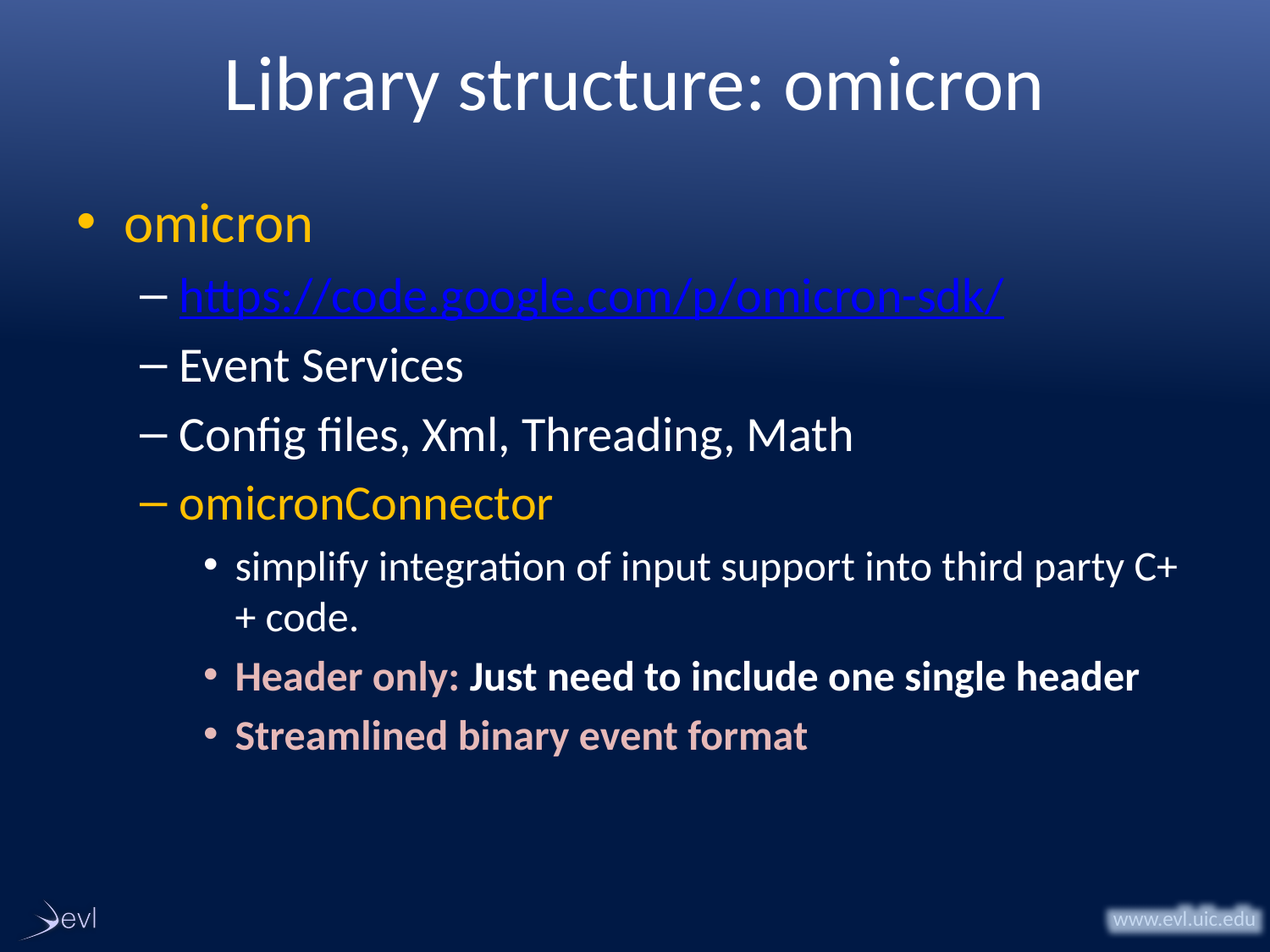

# Library structure: omicron
omicron
https://code.google.com/p/omicron-sdk/
Event Services
Config files, Xml, Threading, Math
omicronConnector
simplify integration of input support into third party C++ code.
Header only: Just need to include one single header
Streamlined binary event format